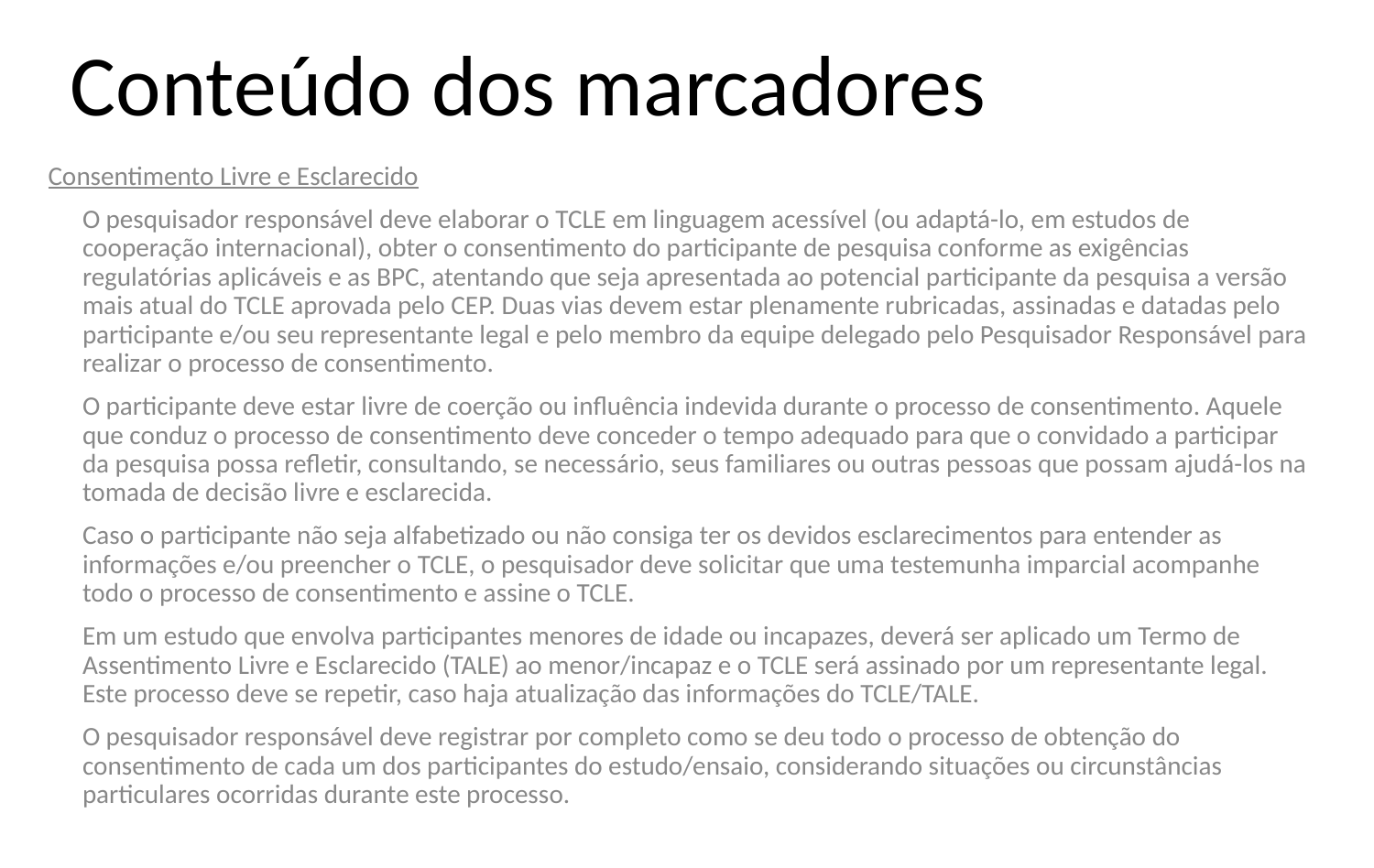

# Conteúdo dos marcadores
Consentimento Livre e Esclarecido
	O pesquisador responsável deve elaborar o TCLE em linguagem acessível (ou adaptá-lo, em estudos de cooperação internacional), obter o consentimento do participante de pesquisa conforme as exigências regulatórias aplicáveis e as BPC, atentando que seja apresentada ao potencial participante da pesquisa a versão mais atual do TCLE aprovada pelo CEP. Duas vias devem estar plenamente rubricadas, assinadas e datadas pelo participante e/ou seu representante legal e pelo membro da equipe delegado pelo Pesquisador Responsável para realizar o processo de consentimento.
	O participante deve estar livre de coerção ou influência indevida durante o processo de consentimento. Aquele que conduz o processo de consentimento deve conceder o tempo adequado para que o convidado a participar da pesquisa possa refletir, consultando, se necessário, seus familiares ou outras pessoas que possam ajudá-los na tomada de decisão livre e esclarecida.
	Caso o participante não seja alfabetizado ou não consiga ter os devidos esclarecimentos para entender as informações e/ou preencher o TCLE, o pesquisador deve solicitar que uma testemunha imparcial acompanhe todo o processo de consentimento e assine o TCLE.
	Em um estudo que envolva participantes menores de idade ou incapazes, deverá ser aplicado um Termo de Assentimento Livre e Esclarecido (TALE) ao menor/incapaz e o TCLE será assinado por um representante legal. Este processo deve se repetir, caso haja atualização das informações do TCLE/TALE.
	O pesquisador responsável deve registrar por completo como se deu todo o processo de obtenção do consentimento de cada um dos participantes do estudo/ensaio, considerando situações ou circunstâncias particulares ocorridas durante este processo.